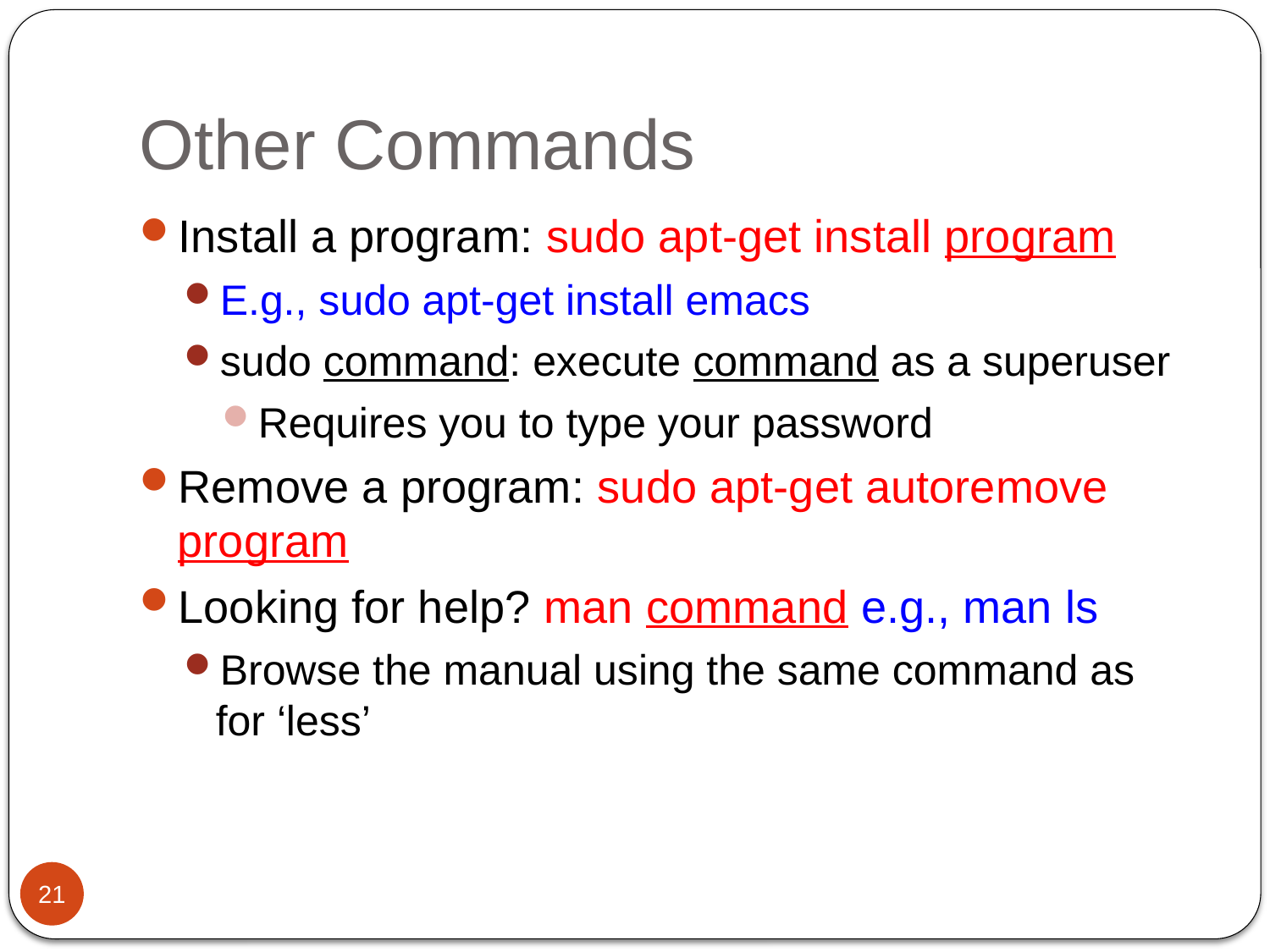

# Other Commands
Install a program: sudo apt-get install program
E.g., sudo apt-get install emacs
sudo command: execute command as a superuser
Requires you to type your password
Remove a program: sudo apt-get autoremove program
Looking for help? man command e.g., man ls
Browse the manual using the same command as for ‘less’

21